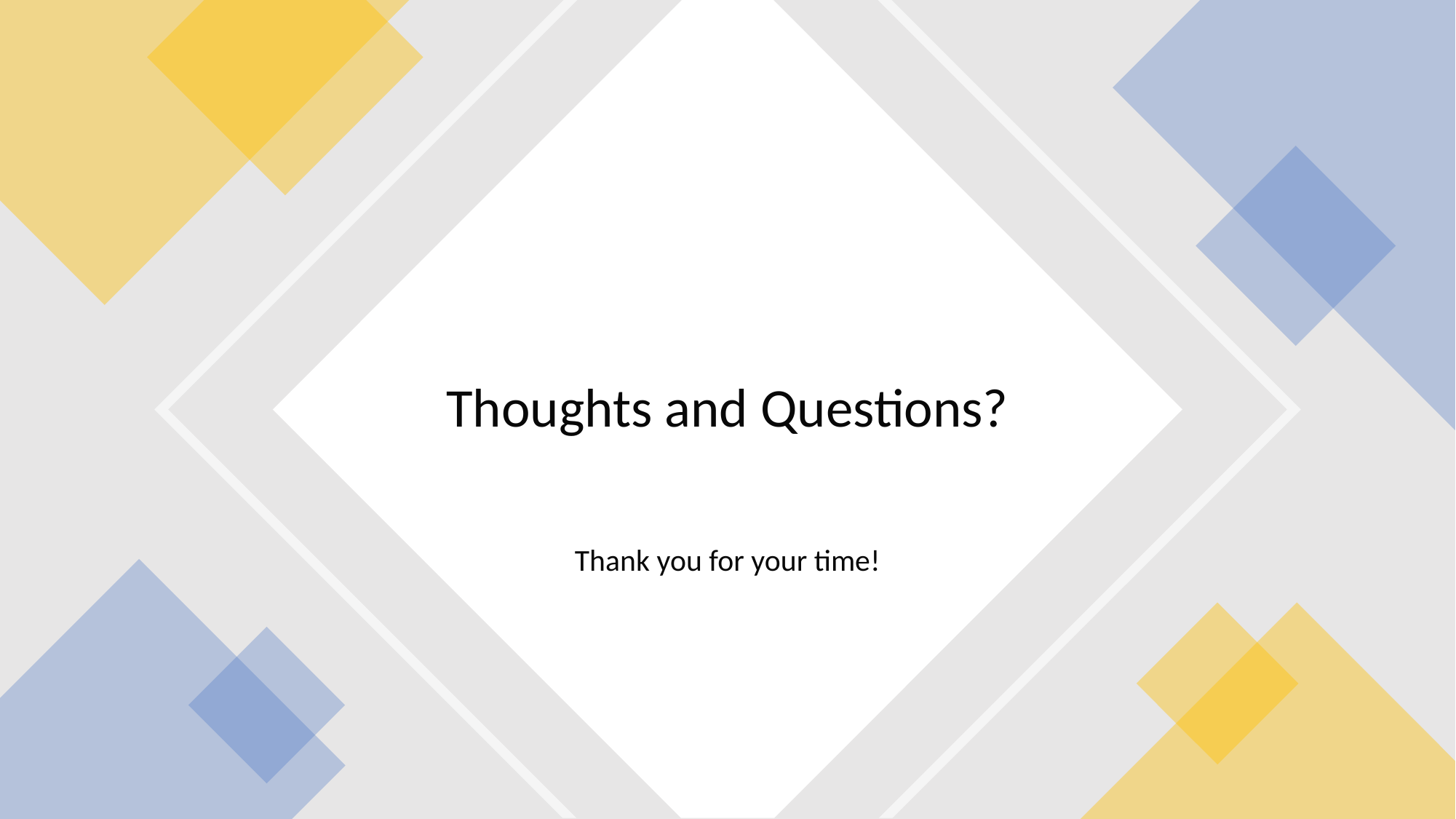

# Thoughts and Questions?
Thank you for your time!